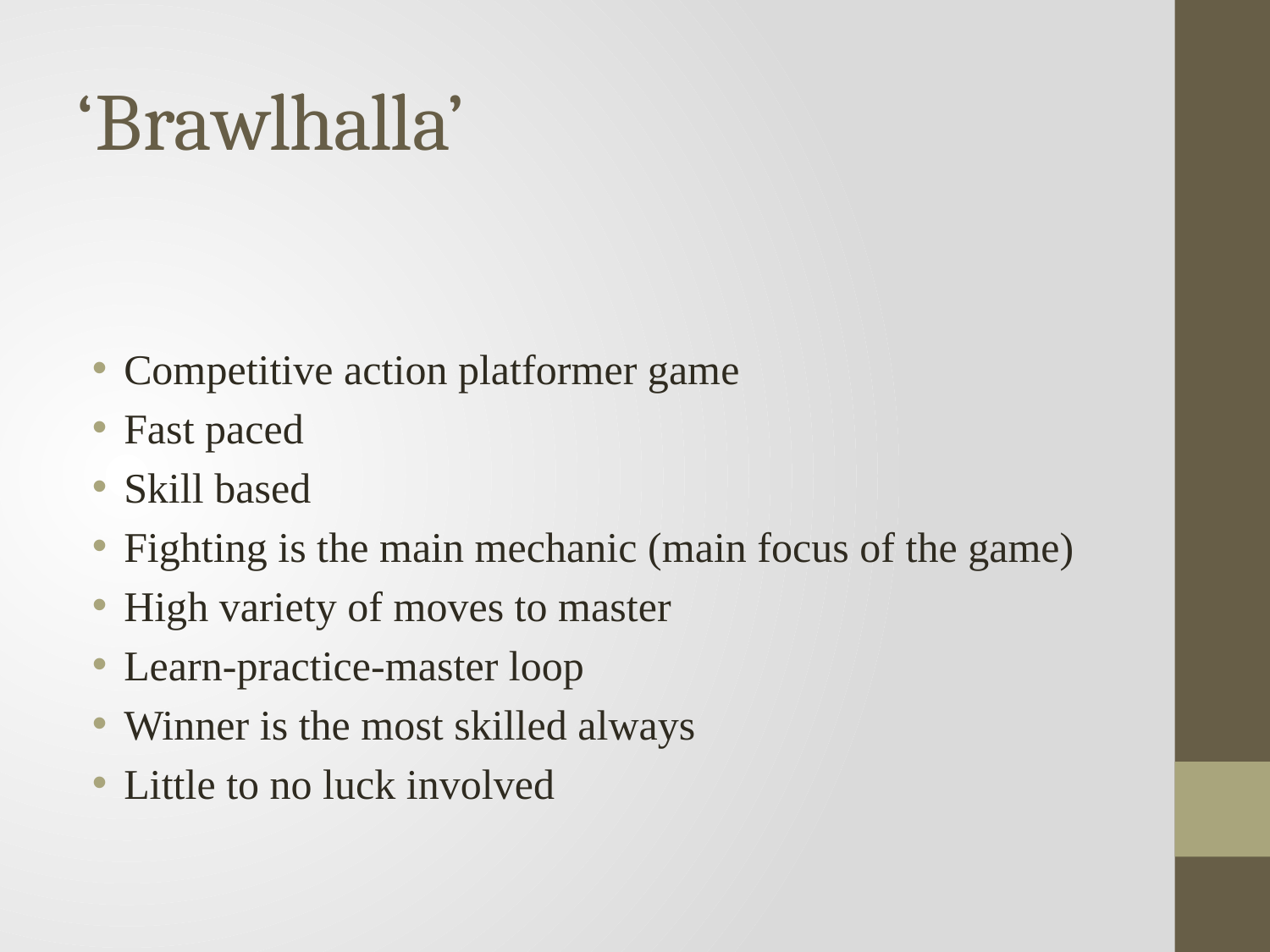

# ‘Brawlhalla’
Competitive action platformer game
Fast paced
Skill based
Fighting is the main mechanic (main focus of the game)
High variety of moves to master
Learn-practice-master loop
Winner is the most skilled always
Little to no luck involved